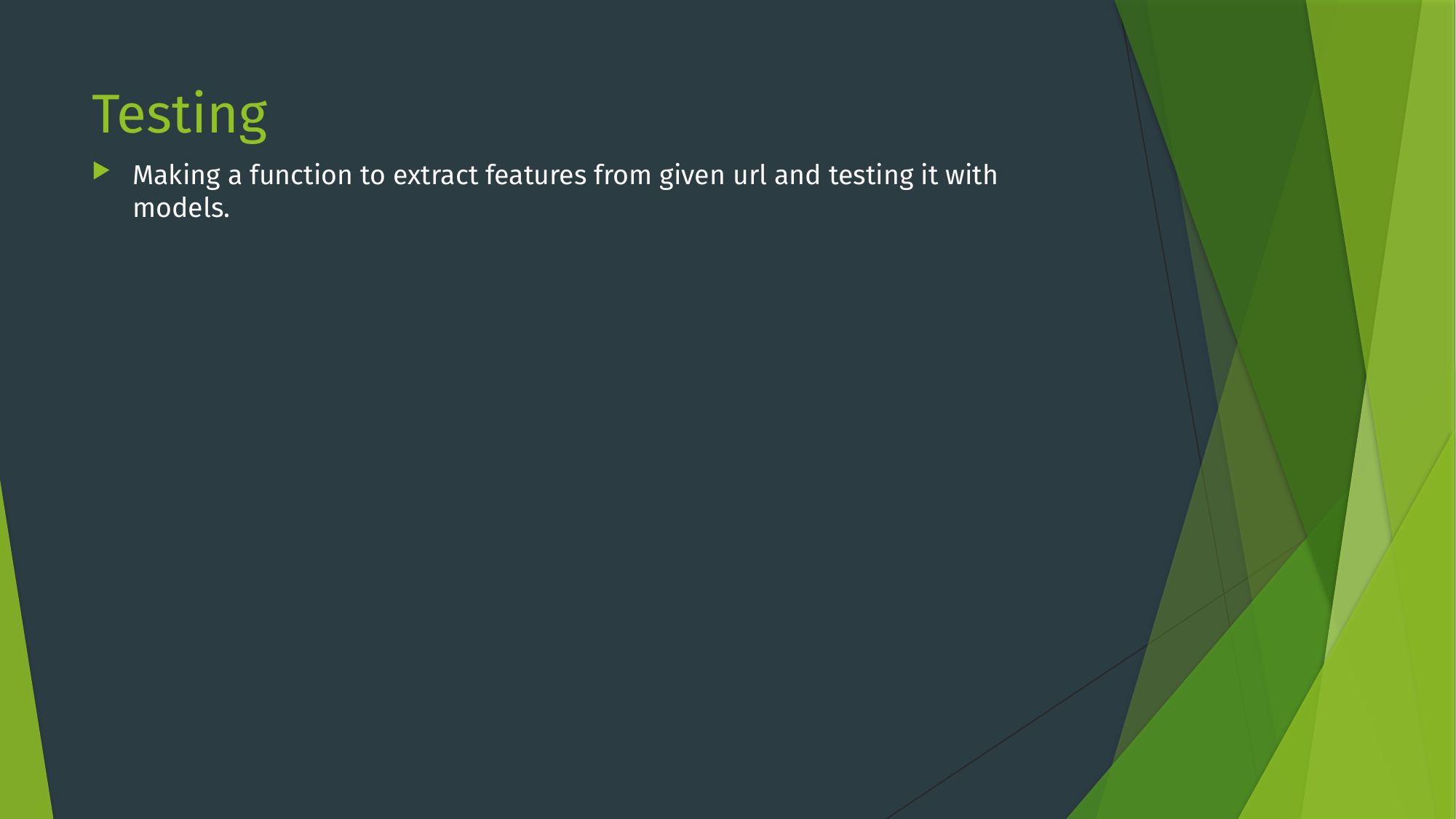

# Testing
Making a function to extract features from given url and testing it with models.